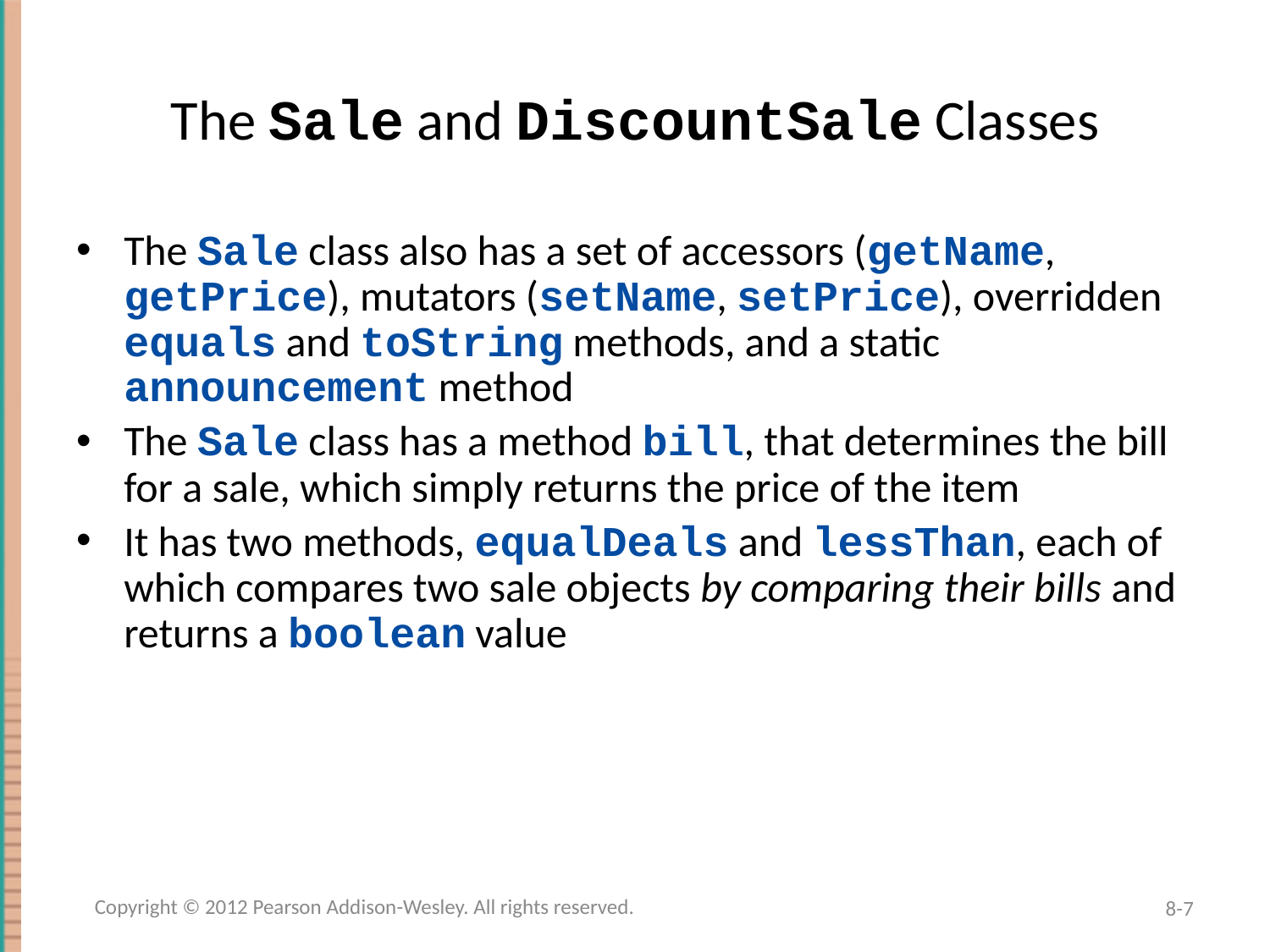

# The Sale and DiscountSale Classes
The Sale class also has a set of accessors (getName, getPrice), mutators (setName, setPrice), overridden equals and toString methods, and a static announcement method
The Sale class has a method bill, that determines the bill for a sale, which simply returns the price of the item
It has two methods, equalDeals and lessThan, each of which compares two sale objects by comparing their bills and returns a boolean value
Copyright © 2012 Pearson Addison-Wesley. All rights reserved.
8-7